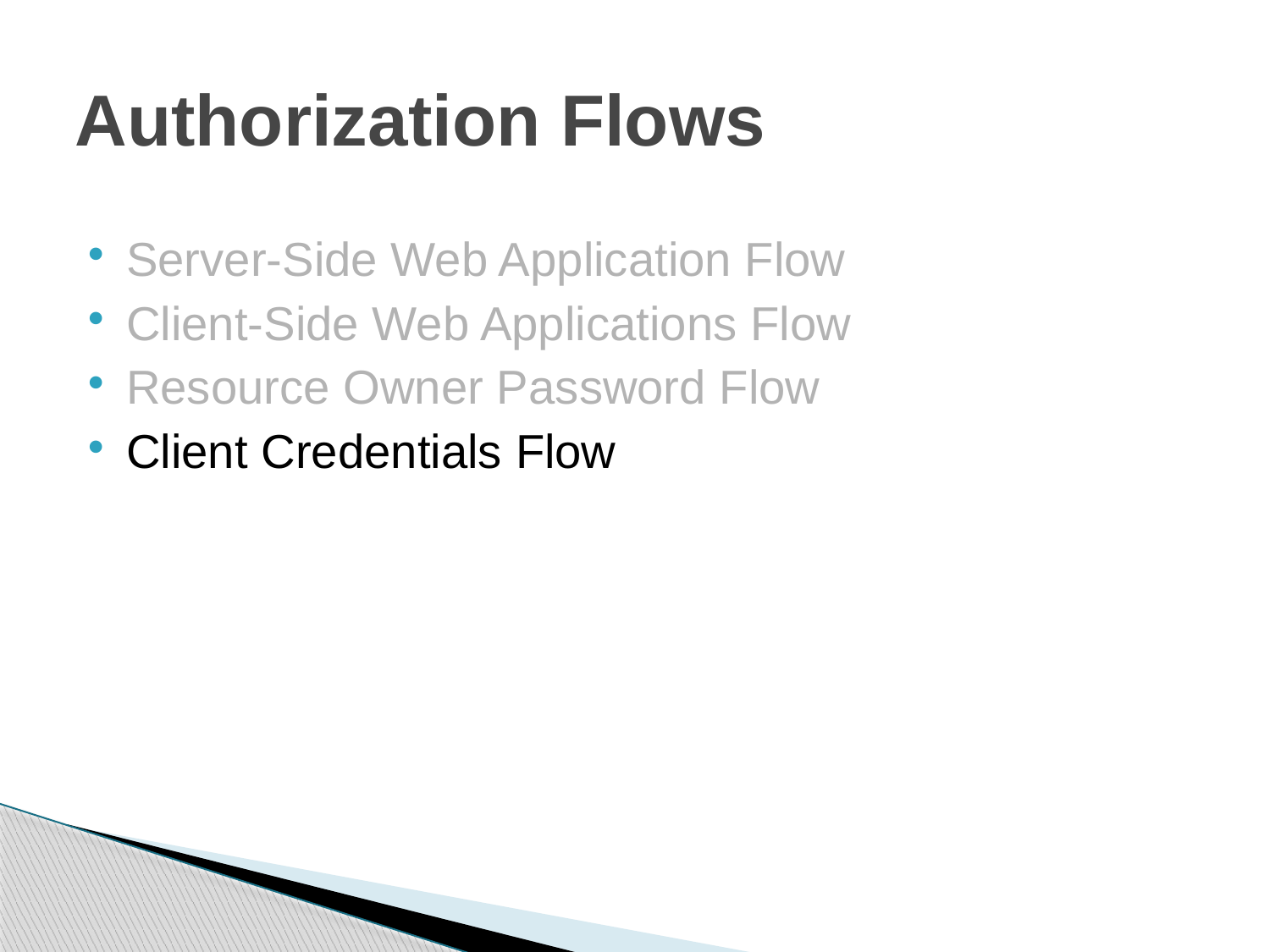

# Authorization Flows
Server-Side Web Application Flow
Client-Side Web Applications Flow
Resource Owner Password Flow
Client Credentials Flow